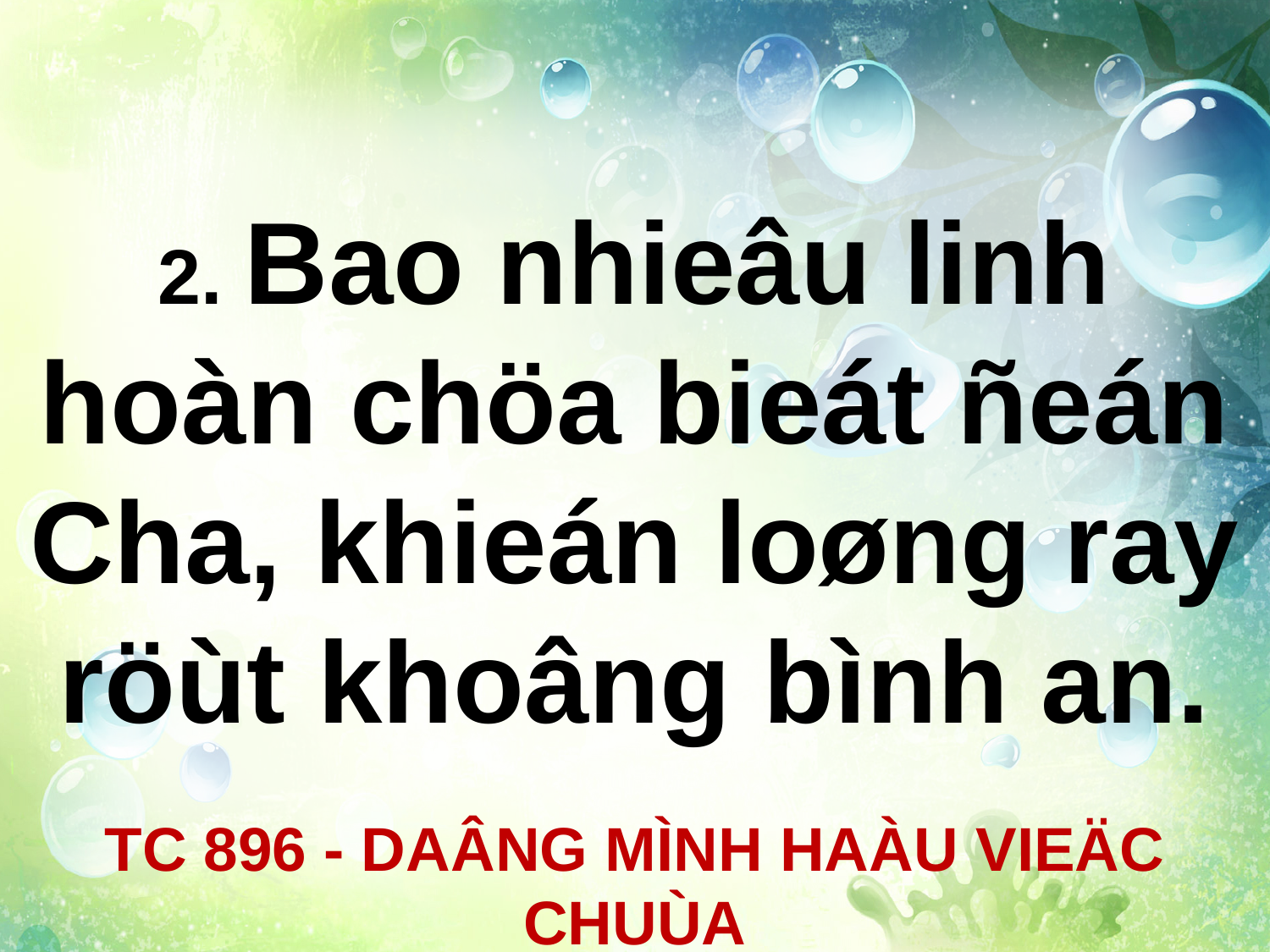

2. Bao nhieâu linh hoàn chöa bieát ñeán Cha, khieán loøng ray röùt khoâng bình an.
TC 896 - DAÂNG MÌNH HAÀU VIEÄC CHUÙA